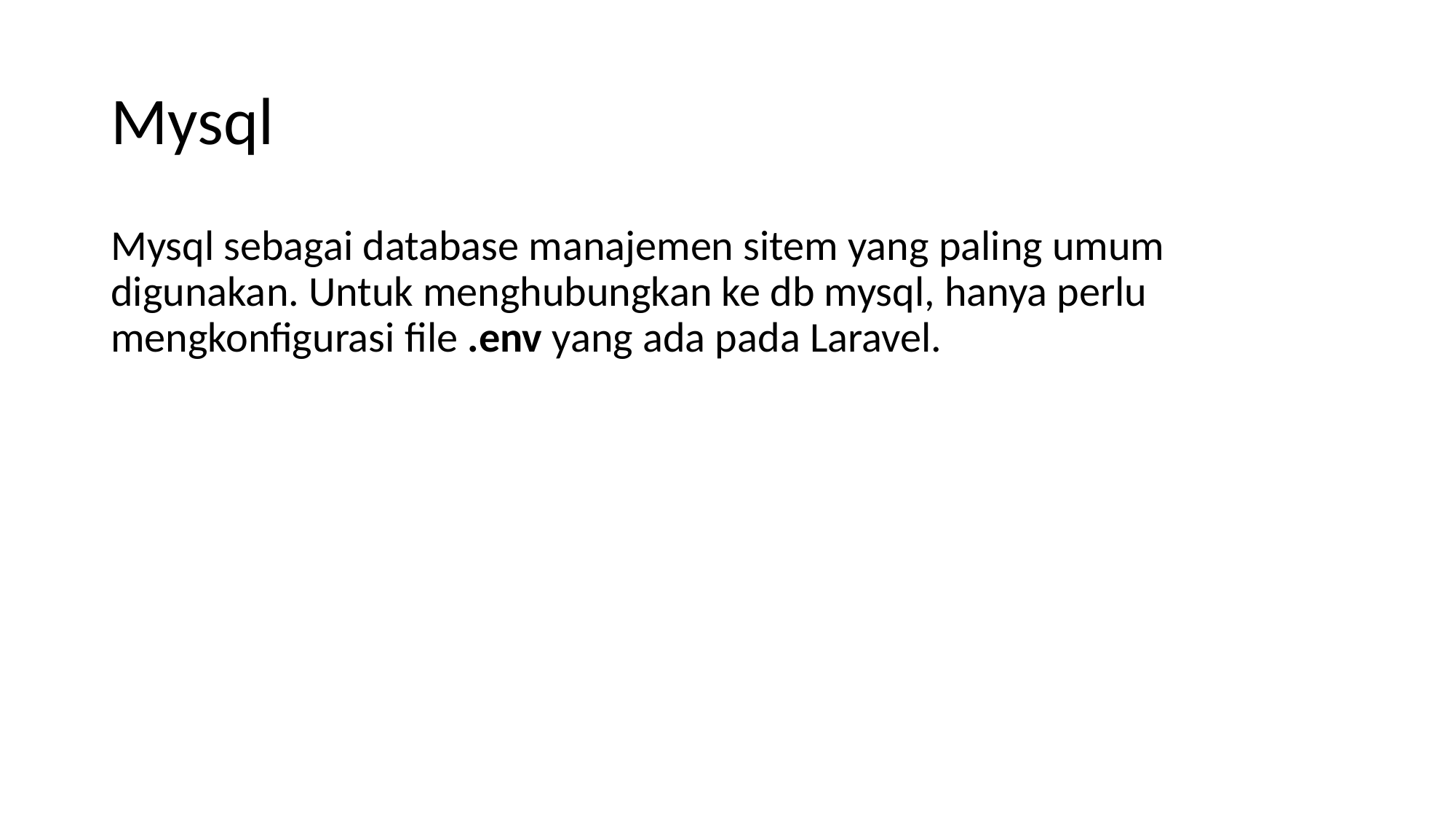

# Mysql
Mysql sebagai database manajemen sitem yang paling umum digunakan. Untuk menghubungkan ke db mysql, hanya perlu mengkonfigurasi file .env yang ada pada Laravel.